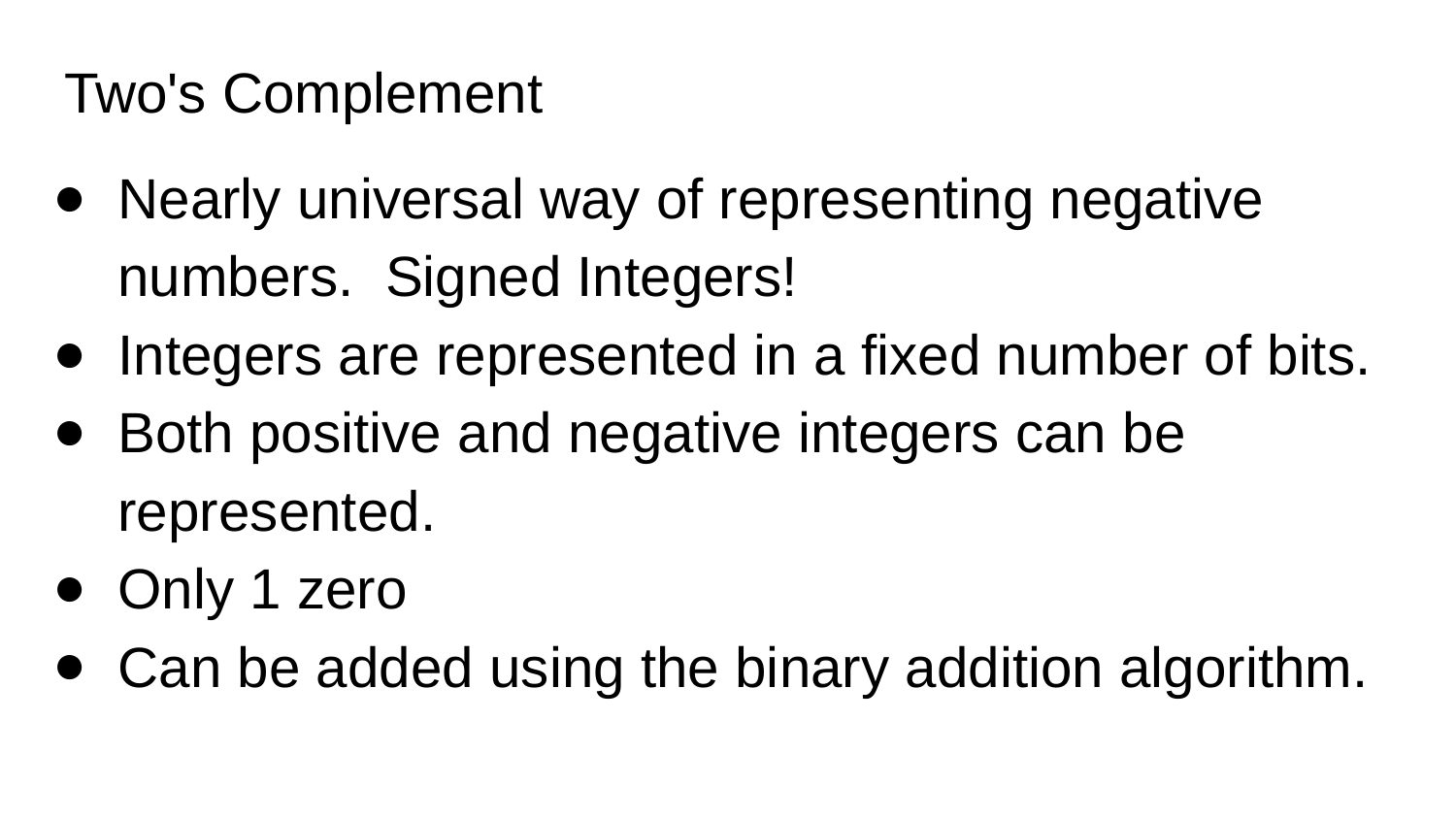

# Two's Complement
Nearly universal way of representing negative numbers.  Signed Integers!
Integers are represented in a fixed number of bits.
Both positive and negative integers can be represented.
Only 1 zero
Can be added using the binary addition algorithm.